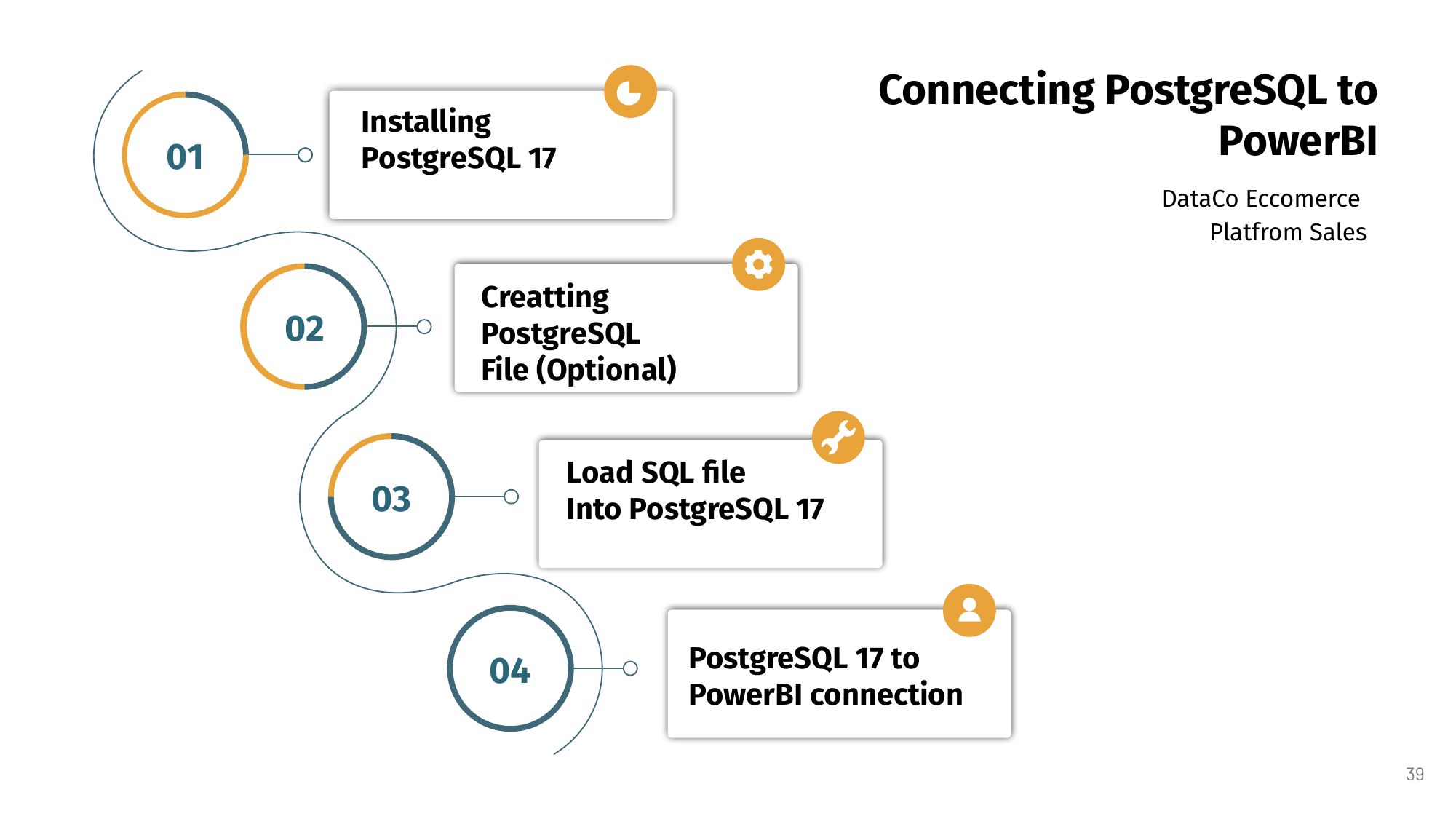

Connecting PostgreSQL to PowerBI

Installing
PostgreSQL 17
01

DataCo Eccomerce
Platfrom Sales

Creatting
PostgreSQL
File (Optional)
02

03
Load SQL file
Into PostgreSQL 17

04
PostgreSQL 17 to
PowerBI connection

39